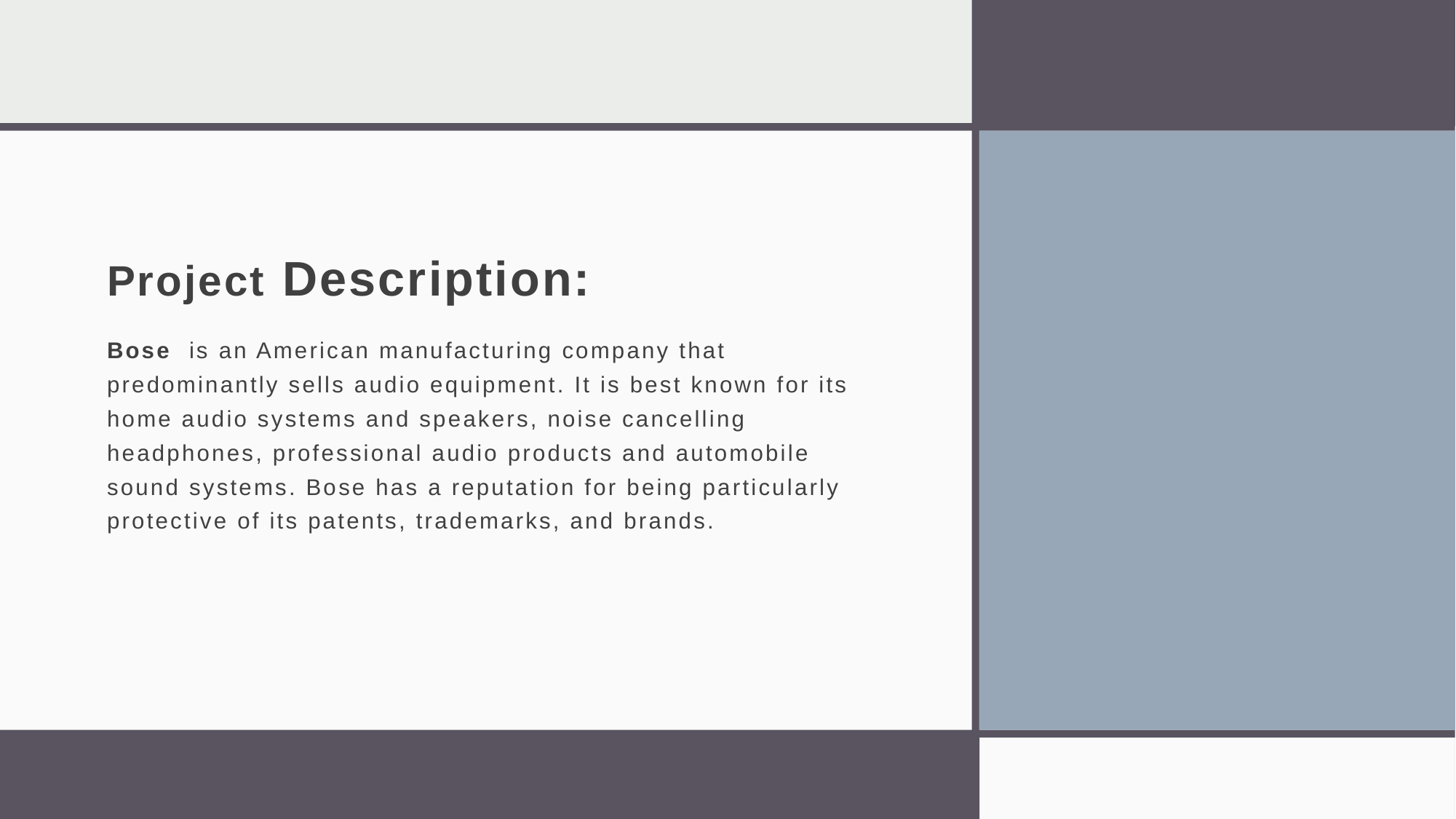

# Project Description:
Bose  is an American manufacturing company that predominantly sells audio equipment. It is best known for its home audio systems and speakers, noise cancelling headphones, professional audio products and automobile sound systems. Bose has a reputation for being particularly protective of its patents, trademarks, and brands.